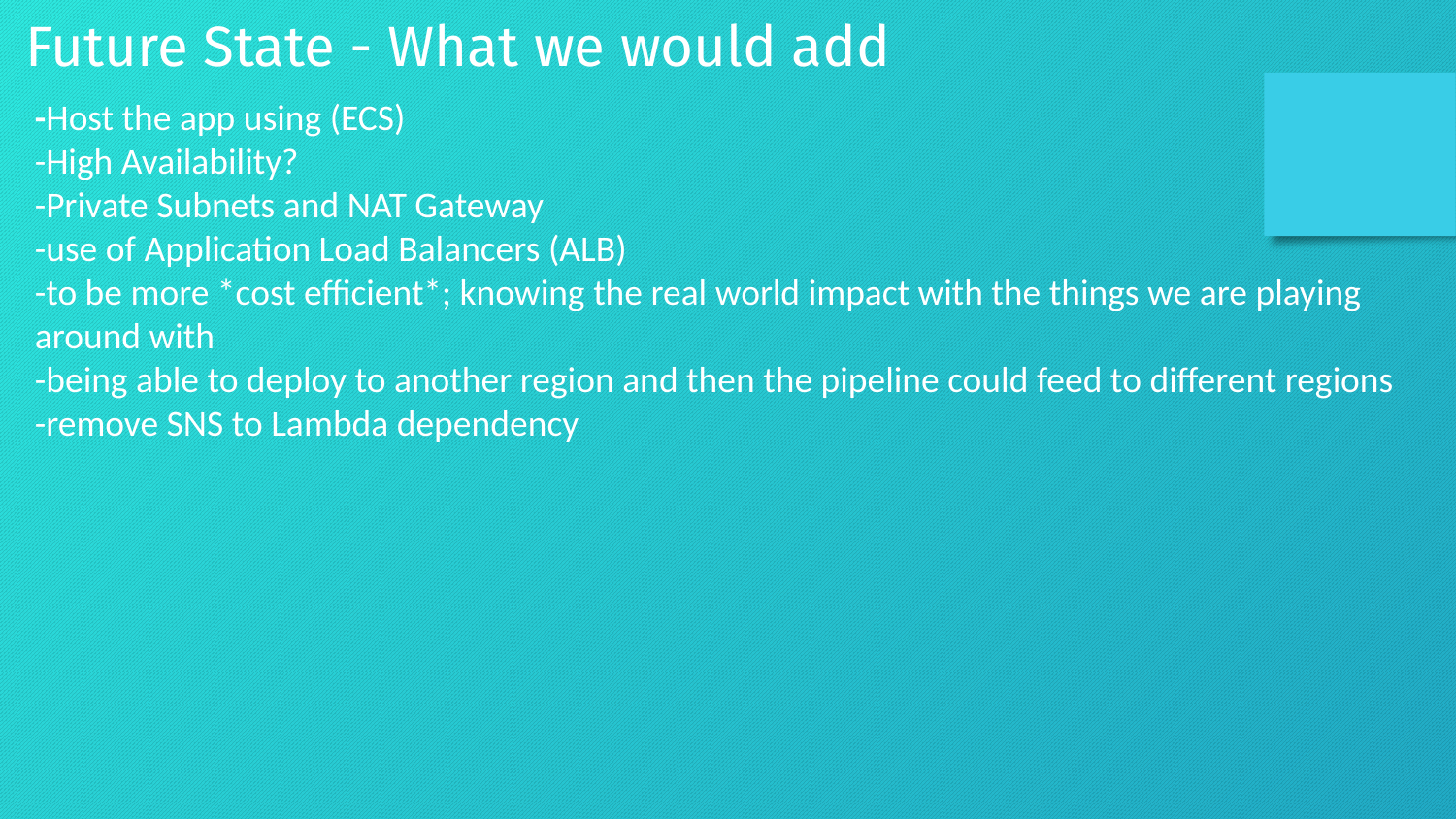

Future State - What we would add
-Host the app using (ECS)
-High Availability?
-Private Subnets and NAT Gateway
-use of Application Load Balancers (ALB)
-to be more *cost efficient*; knowing the real world impact with the things we are playing around with
-being able to deploy to another region and then the pipeline could feed to different regions
-remove SNS to Lambda dependency